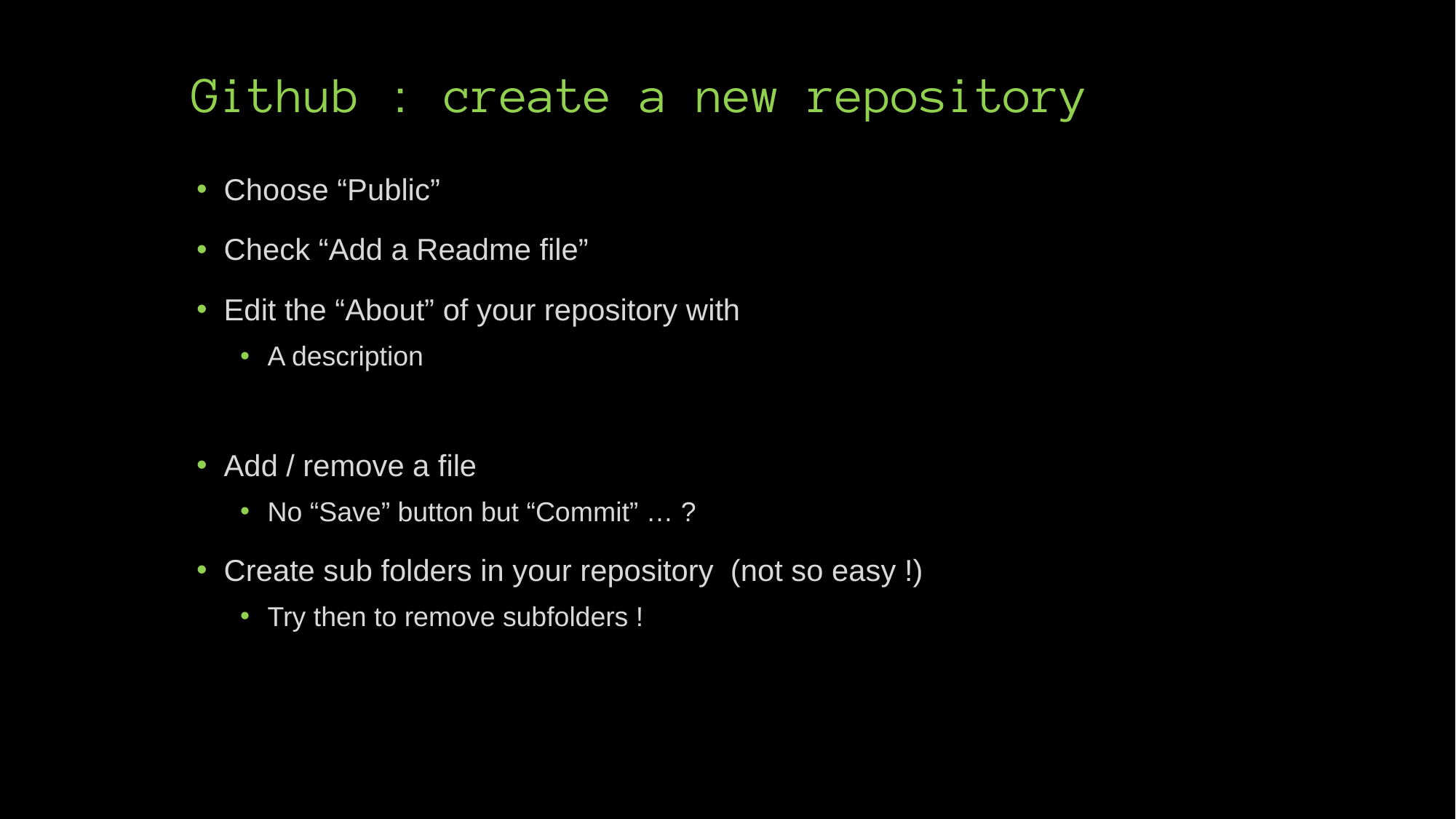

# Github : create a new repository
Choose “Public”
Check “Add a Readme file”
Edit the “About” of your repository with
A description

Add / remove a file
No “Save” button but “Commit” … ?
Create sub folders in your repository  (not so easy !)
Try then to remove subfolders !